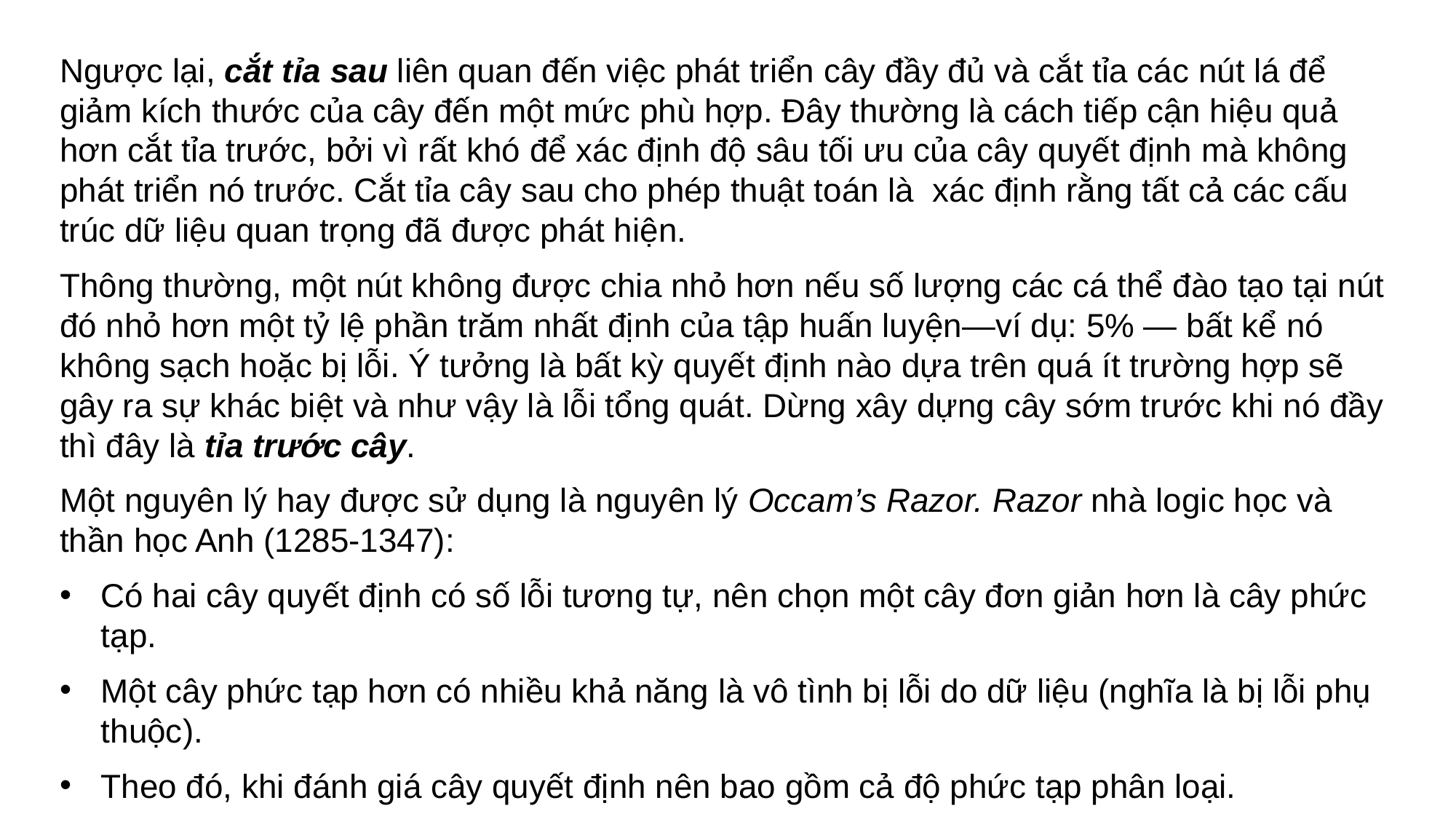

#
Ngược lại, cắt tỉa sau liên quan đến việc phát triển cây đầy đủ và cắt tỉa các nút lá để giảm kích thước của cây đến một mức phù hợp. Đây thường là cách tiếp cận hiệu quả hơn cắt tỉa trước, bởi vì rất khó để xác định độ sâu tối ưu của cây quyết định mà không phát triển nó trước. Cắt tỉa cây sau cho phép thuật toán là  xác định rằng tất cả các cấu trúc dữ liệu quan trọng đã được phát hiện.
Thông thường, một nút không được chia nhỏ hơn nếu số lượng các cá thể đào tạo tại nút đó nhỏ hơn một tỷ lệ phần trăm nhất định của tập huấn luyện—ví dụ: 5% — bất kể nó không sạch hoặc bị lỗi. Ý tưởng là bất kỳ quyết định nào dựa trên quá ít trường hợp sẽ gây ra sự khác biệt và như vậy là lỗi tổng quát. Dừng xây dựng cây sớm trước khi nó đầy thì đây là tỉa trước cây.
Một nguyên lý hay được sử dụng là nguyên lý Occam’s Razor. Razor nhà logic học và thần học Anh (1285-1347):
Có hai cây quyết định có số lỗi tương tự, nên chọn một cây đơn giản hơn là cây phức tạp.
Một cây phức tạp hơn có nhiều khả năng là vô tình bị lỗi do dữ liệu (nghĩa là bị lỗi phụ thuộc).
Theo đó, khi đánh giá cây quyết định nên bao gồm cả độ phức tạp phân loại.